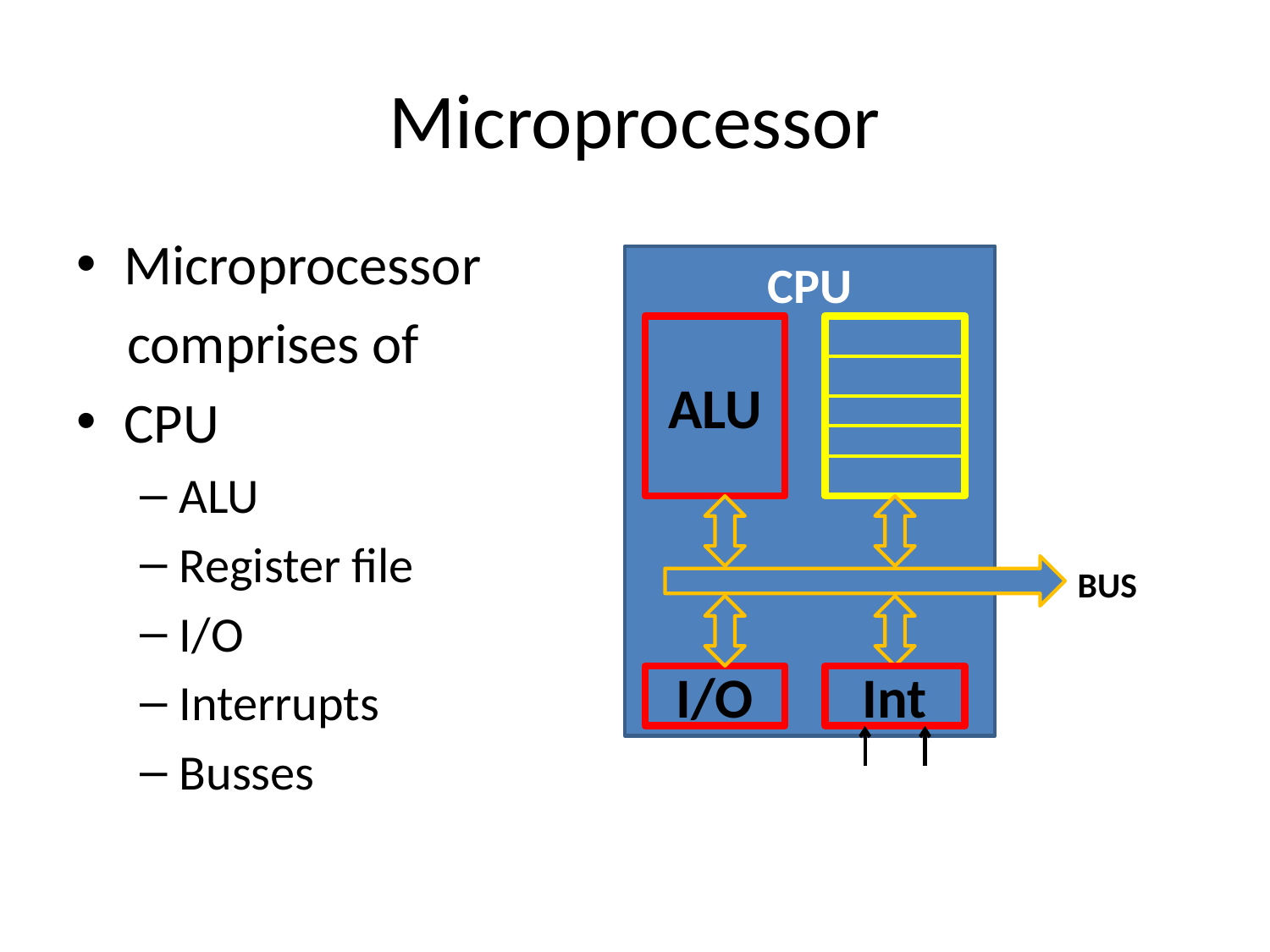

# Microprocessor
Microprocessor
    comprises of
CPU
ALU
Register file
I/O
Interrupts
Busses
CPU

ALU

BUS

I/O
Int